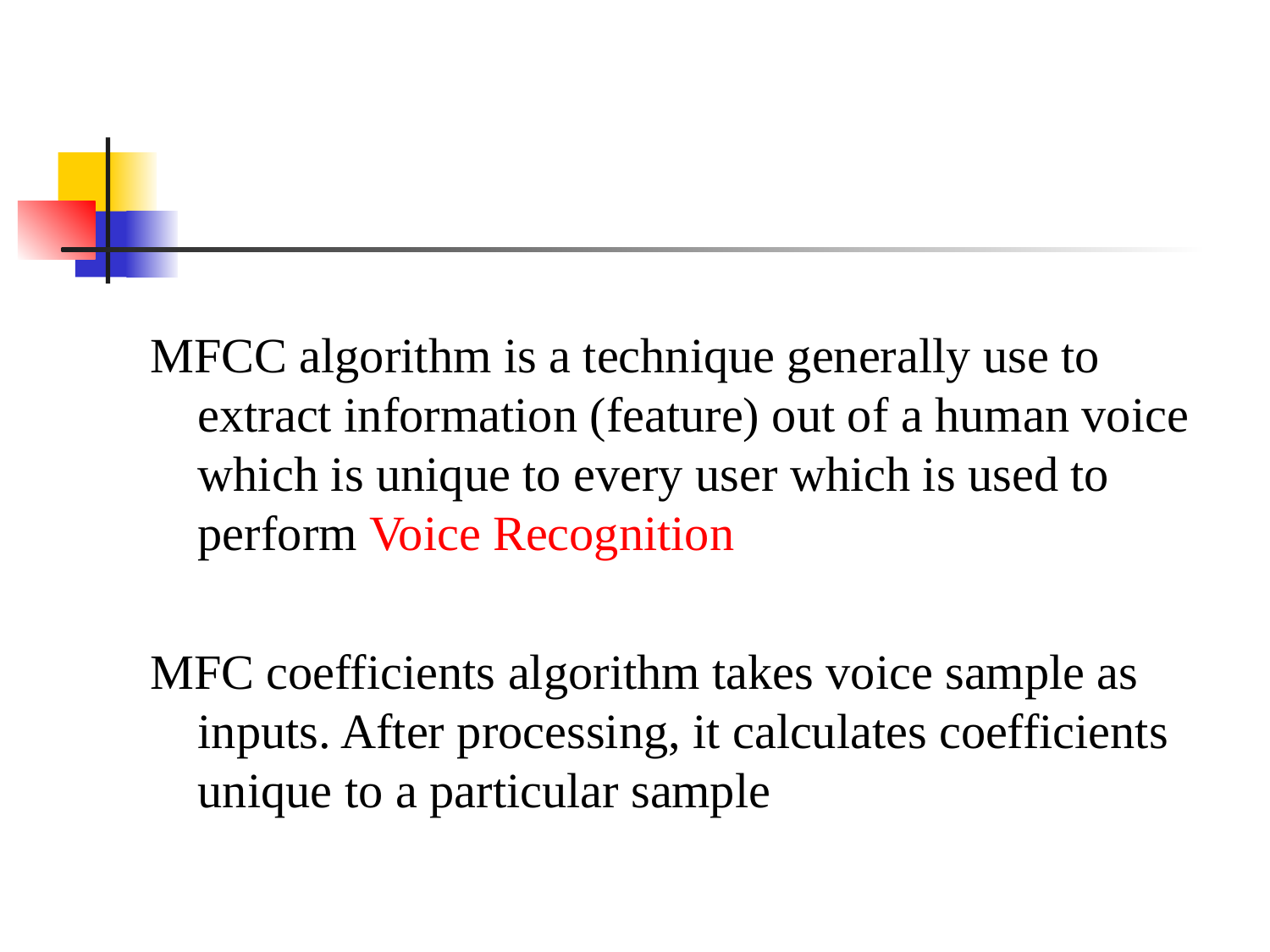

MFCC algorithm is a technique generally use to extract information (feature) out of a human voice which is unique to every user which is used to perform Voice Recognition

MFC coefficients algorithm takes voice sample as inputs. After processing, it calculates coefficients unique to a particular sample